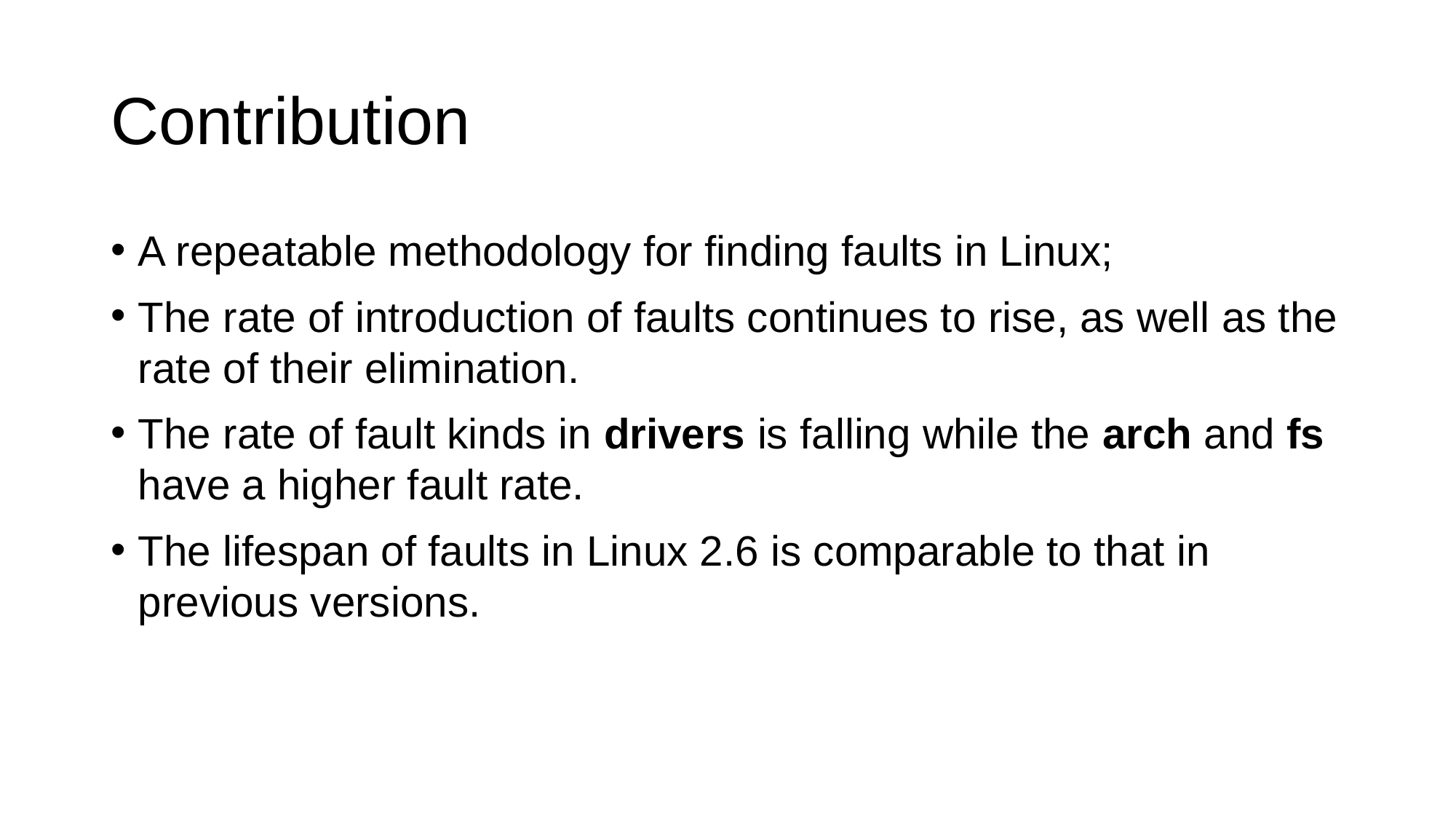

# Contribution
A repeatable methodology for finding faults in Linux;
The rate of introduction of faults continues to rise, as well as the rate of their elimination.
The rate of fault kinds in drivers is falling while the arch and fs have a higher fault rate.
The lifespan of faults in Linux 2.6 is comparable to that in previous versions.